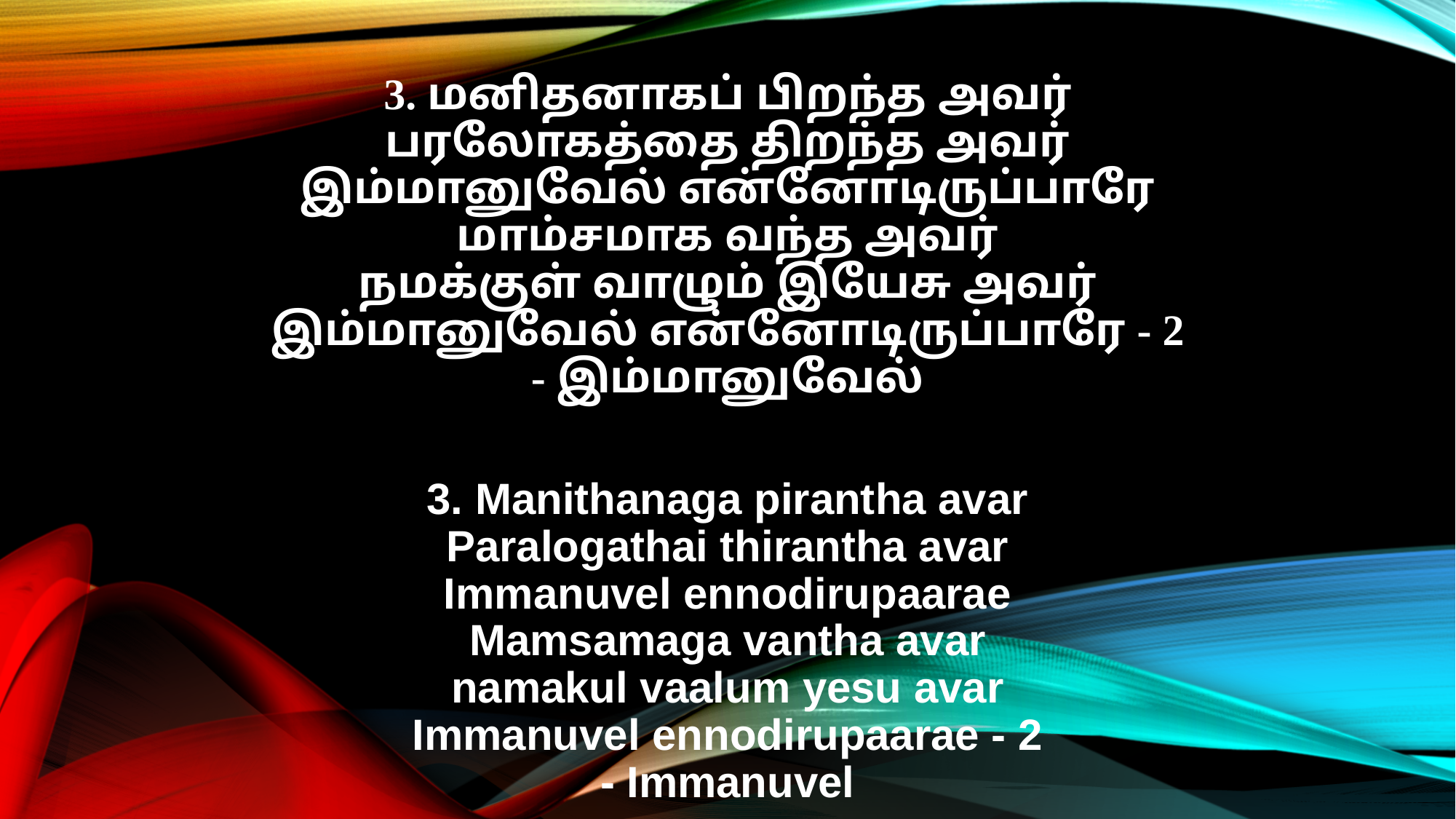

3. மனிதனாகப் பிறந்த அவர்
பரலோகத்தை திறந்த அவர்
இம்மானுவேல் என்னோடிருப்பாரே
மாம்சமாக வந்த அவர்
நமக்குள் வாழும் இயேசு அவர்
இம்மானுவேல் என்னோடிருப்பாரே - 2
- இம்மானுவேல்

3. Manithanaga pirantha avar
Paralogathai thirantha avar
Immanuvel ennodirupaarae
Mamsamaga vantha avar
namakul vaalum yesu avar
Immanuvel ennodirupaarae - 2
- Immanuvel